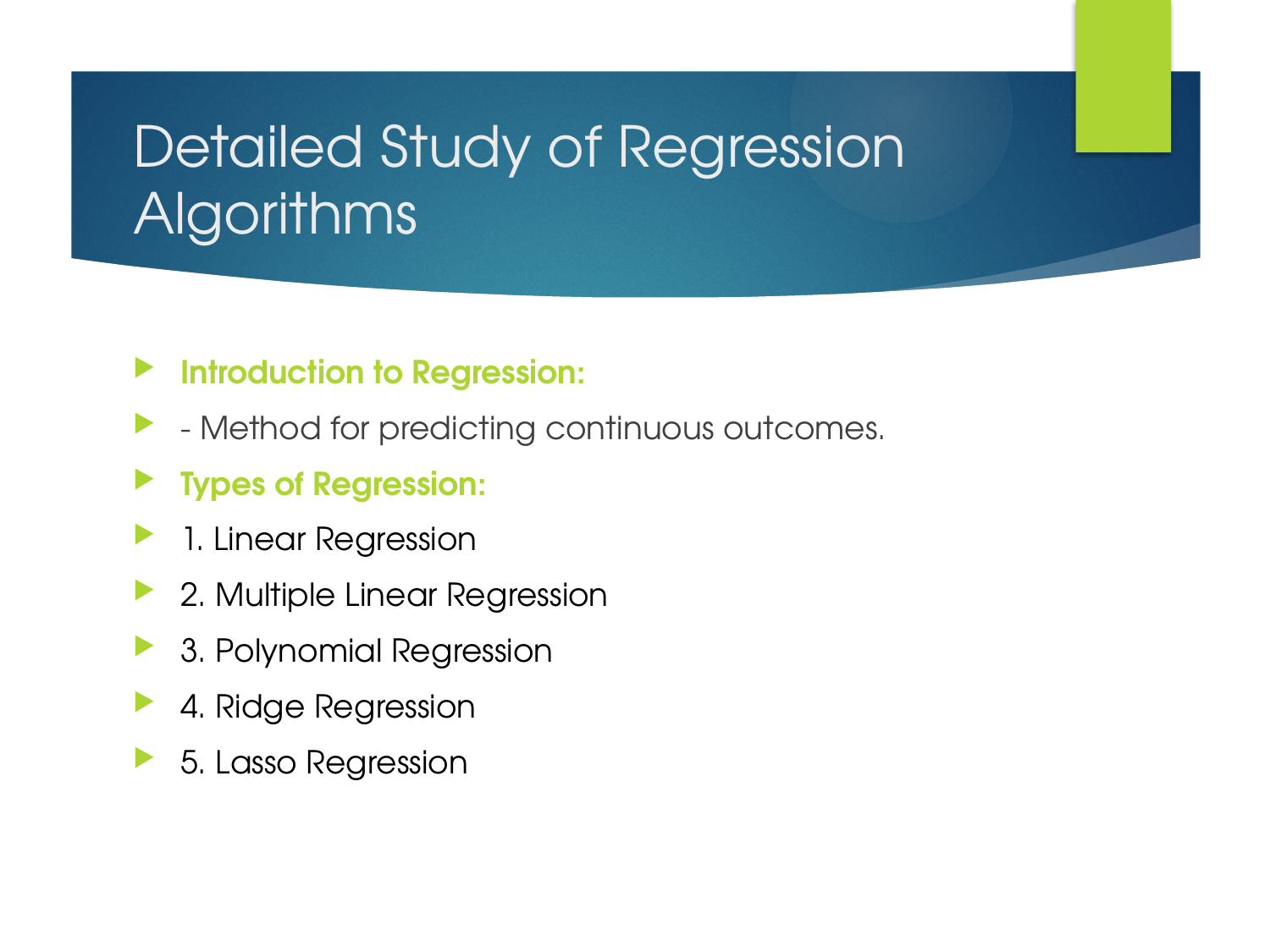

# Detailed Study of Regression Algorithms
Introduction to Regression:
- Method for predicting continuous outcomes.
Types of Regression:
1. Linear Regression
2. Multiple Linear Regression
3. Polynomial Regression
4. Ridge Regression
5. Lasso Regression